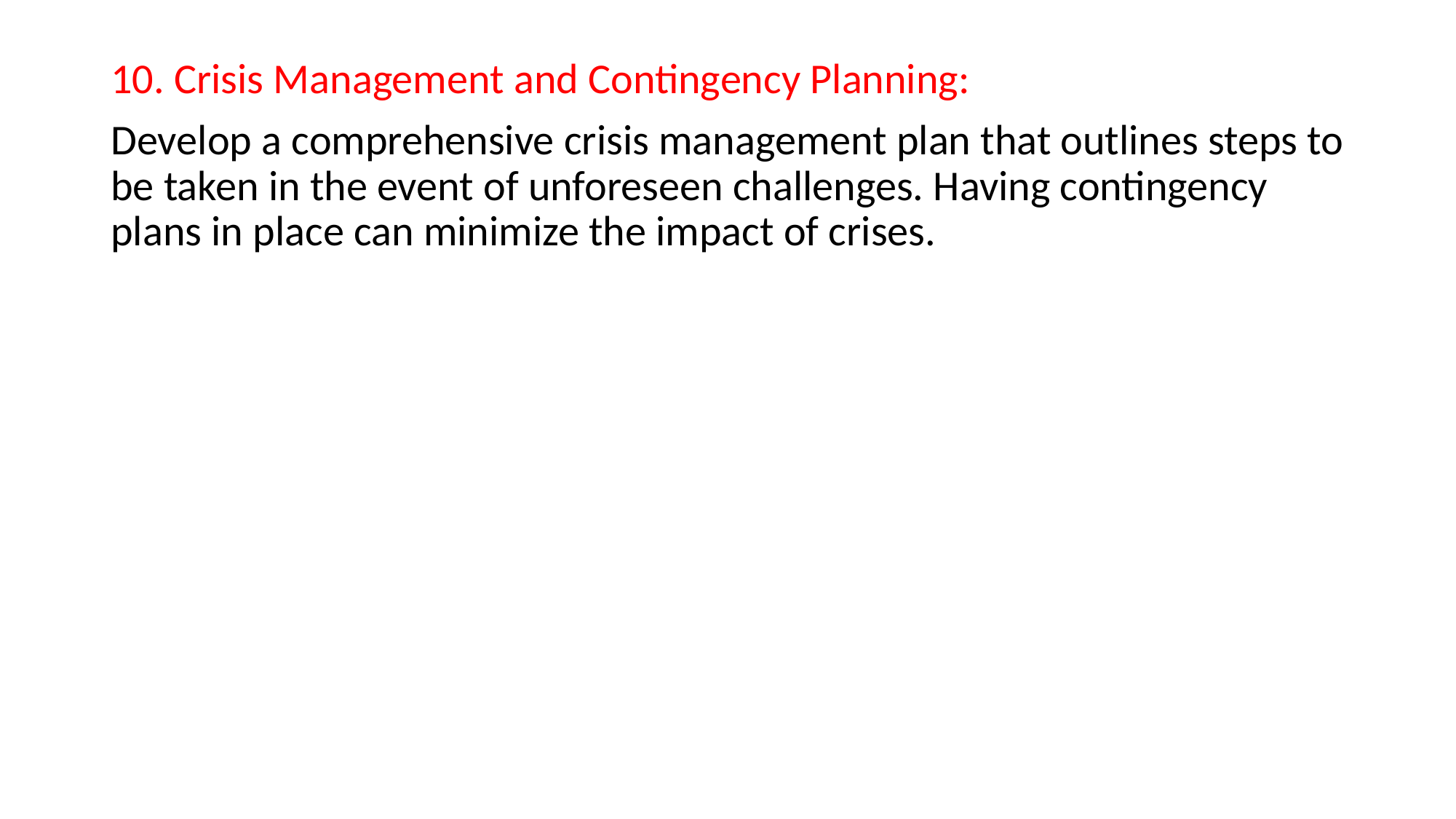

10. Crisis Management and Contingency Planning:
Develop a comprehensive crisis management plan that outlines steps to be taken in the event of unforeseen challenges. Having contingency plans in place can minimize the impact of crises.